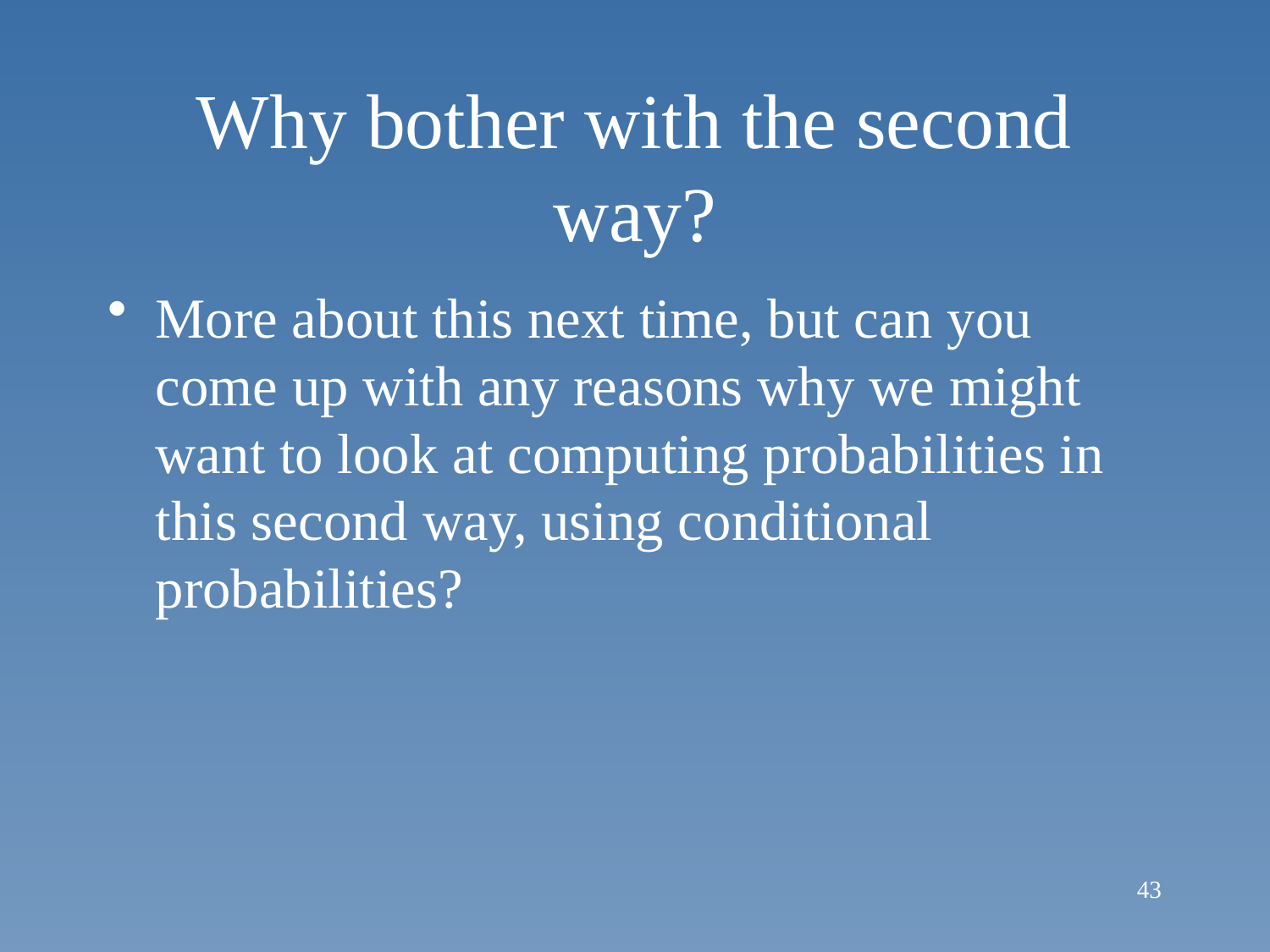

# Why bother with the second way?
More about this next time, but can you come up with any reasons why we might want to look at computing probabilities in this second way, using conditional probabilities?
43